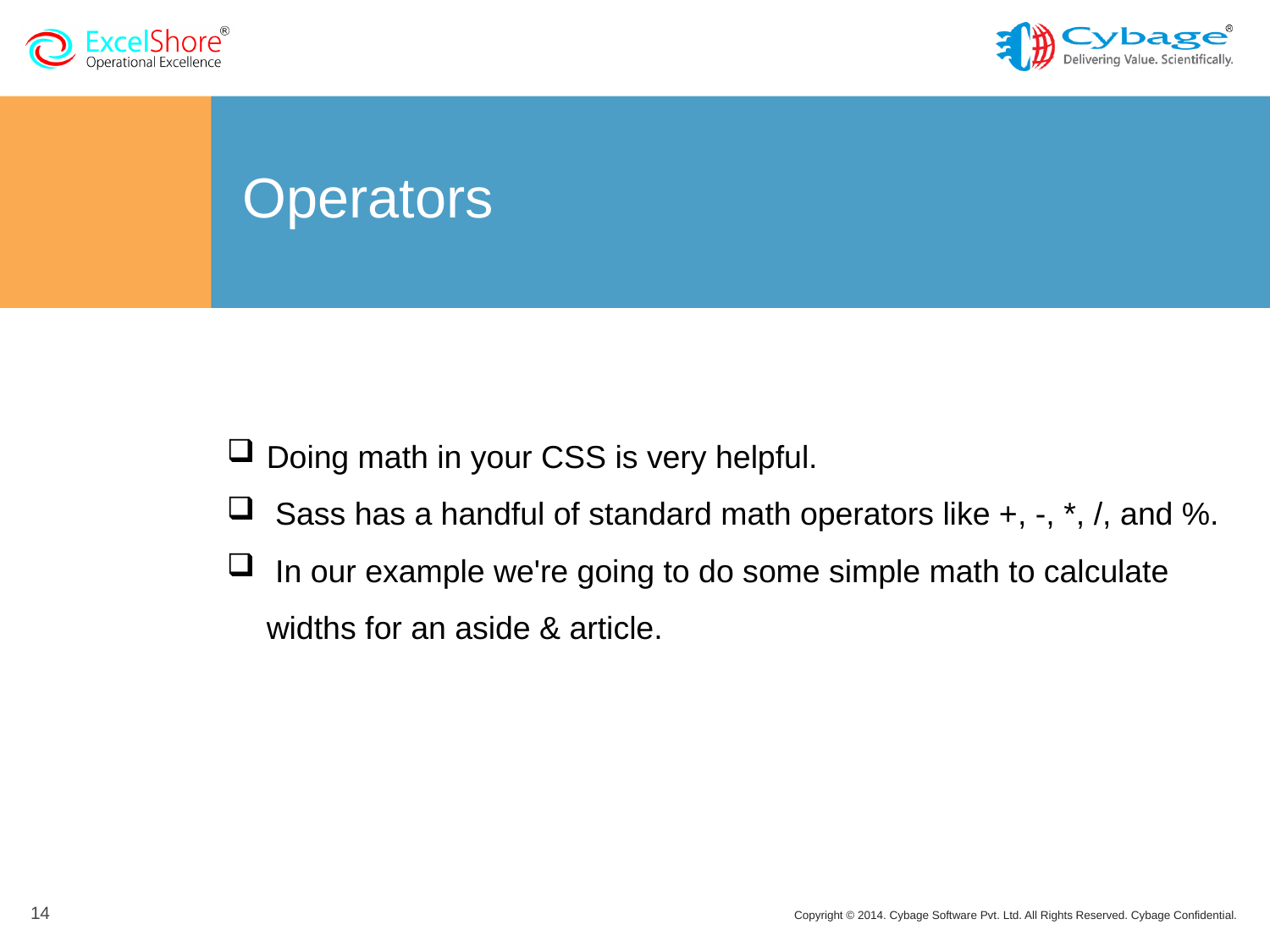

# Operators
Doing math in your CSS is very helpful.
 Sass has a handful of standard math operators like +, -, *, /, and %.
 In our example we're going to do some simple math to calculate widths for an aside & article.
14